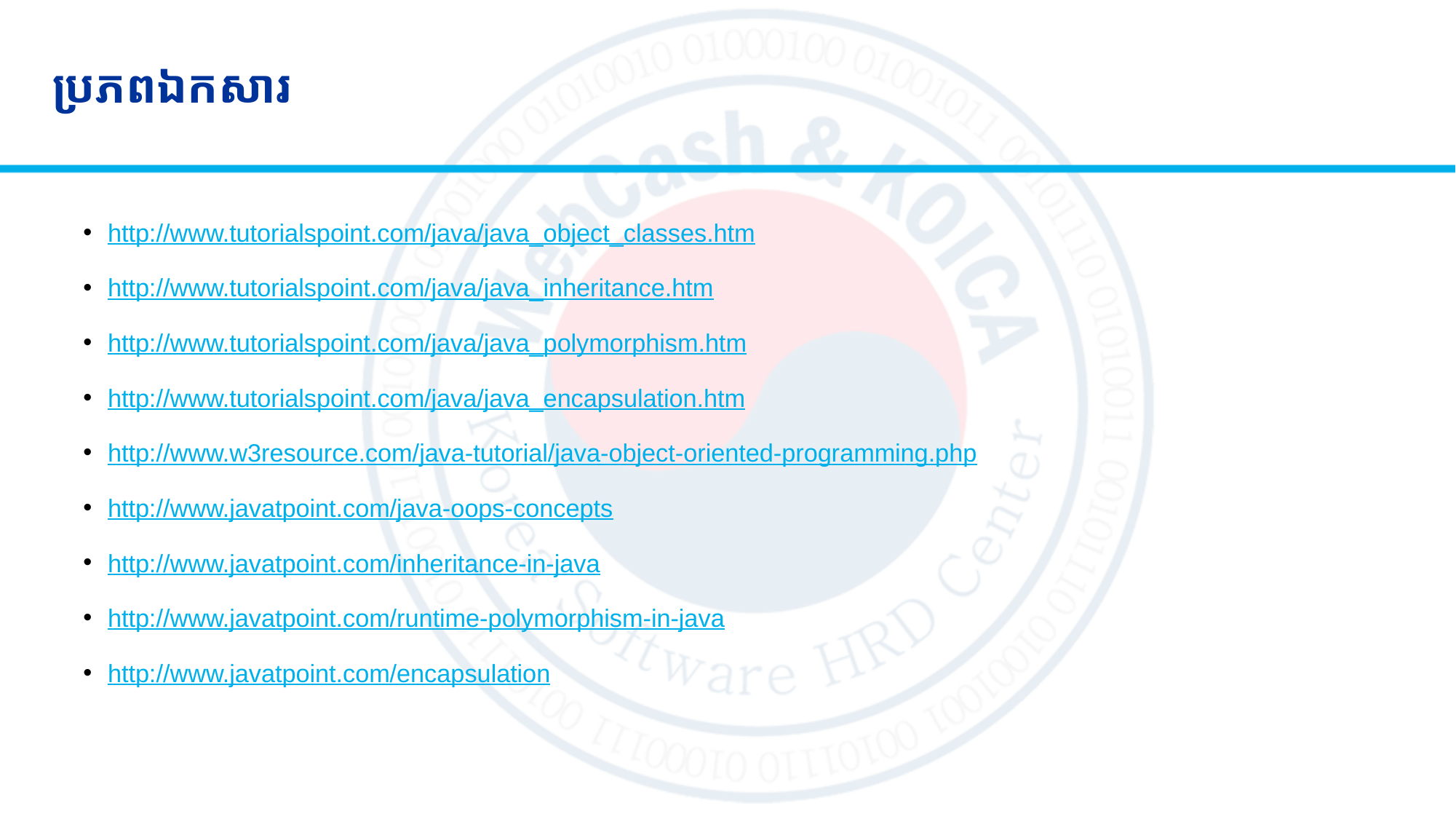

# ប្រភពឯកសារ
http://www.tutorialspoint.com/java/java_object_classes.htm
http://www.tutorialspoint.com/java/java_inheritance.htm
http://www.tutorialspoint.com/java/java_polymorphism.htm
http://www.tutorialspoint.com/java/java_encapsulation.htm
http://www.w3resource.com/java-tutorial/java-object-oriented-programming.php
http://www.javatpoint.com/java-oops-concepts
http://www.javatpoint.com/inheritance-in-java
http://www.javatpoint.com/runtime-polymorphism-in-java
http://www.javatpoint.com/encapsulation